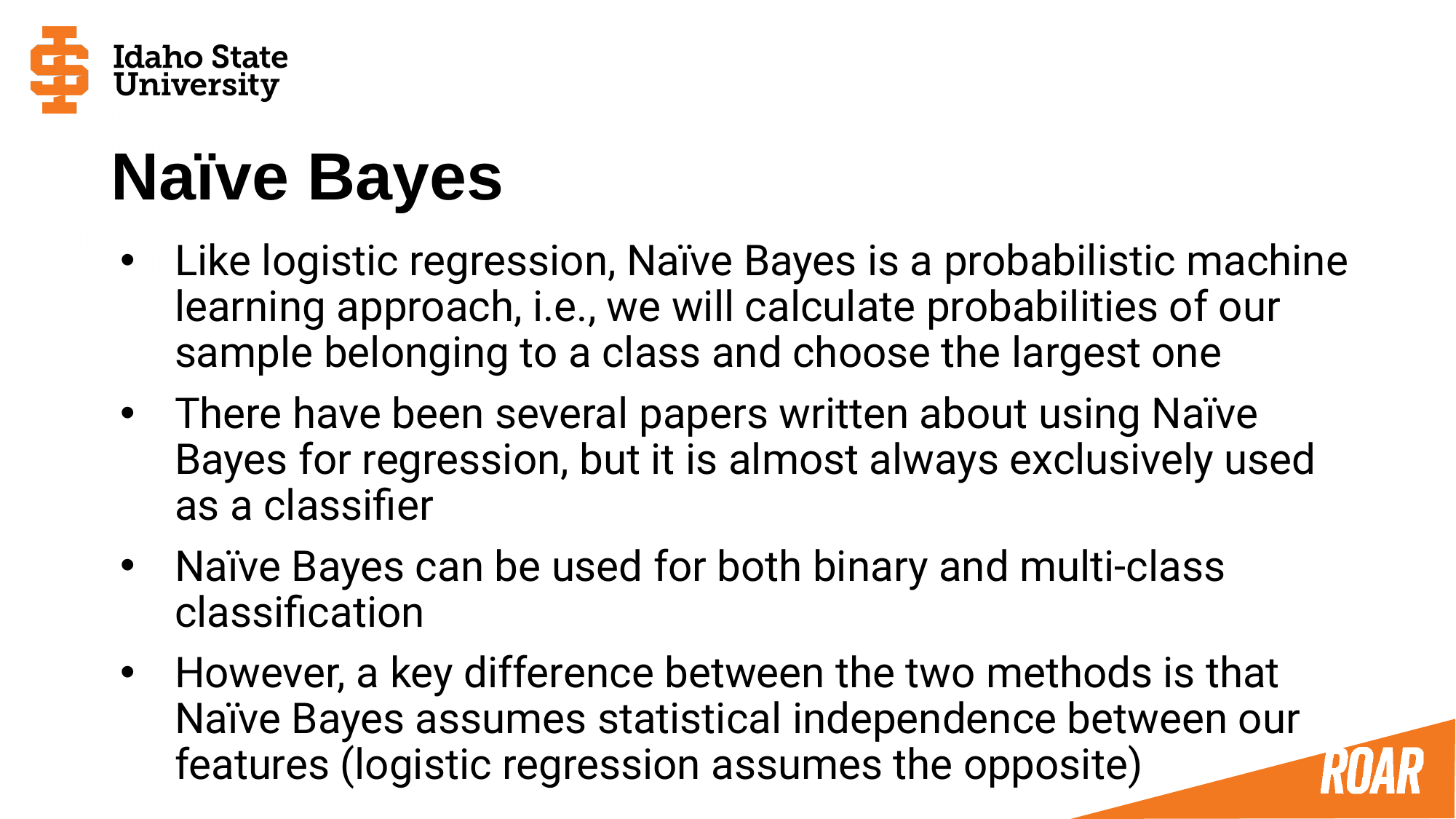

# Naïve Bayes
Like logistic regression, Naïve Bayes is a probabilistic machine learning approach, i.e., we will calculate probabilities of our sample belonging to a class and choose the largest one
There have been several papers written about using Naïve Bayes for regression, but it is almost always exclusively used as a classifier
Naïve Bayes can be used for both binary and multi-class classification
However, a key difference between the two methods is that Naïve Bayes assumes statistical independence between our features (logistic regression assumes the opposite)